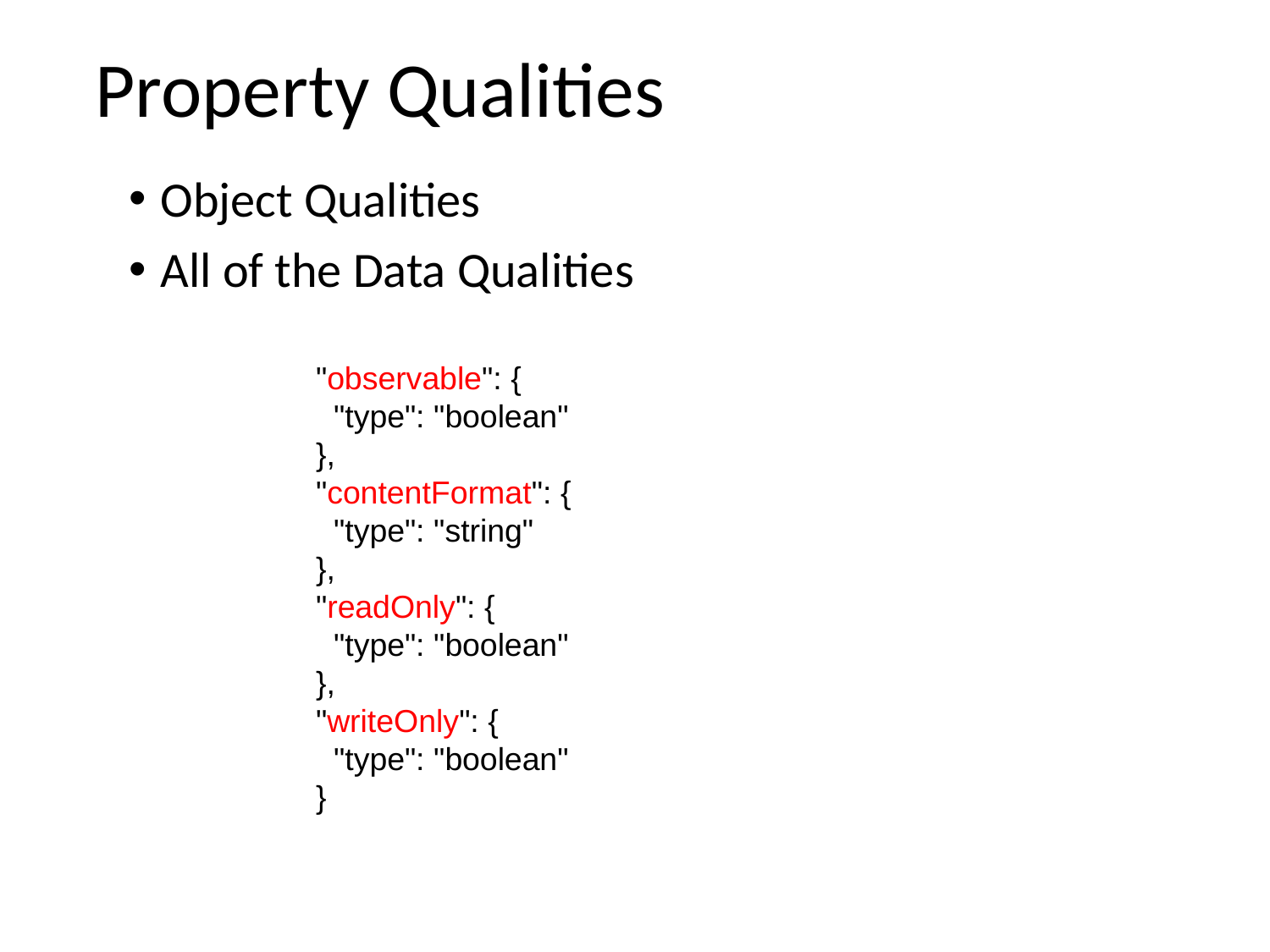

# Property Qualities
Object Qualities
All of the Data Qualities
"observable": {
  "type": "boolean"
},
"contentFormat": {
  "type": "string"
},
"readOnly": {
  "type": "boolean"
},
"writeOnly": {
  "type": "boolean"
}